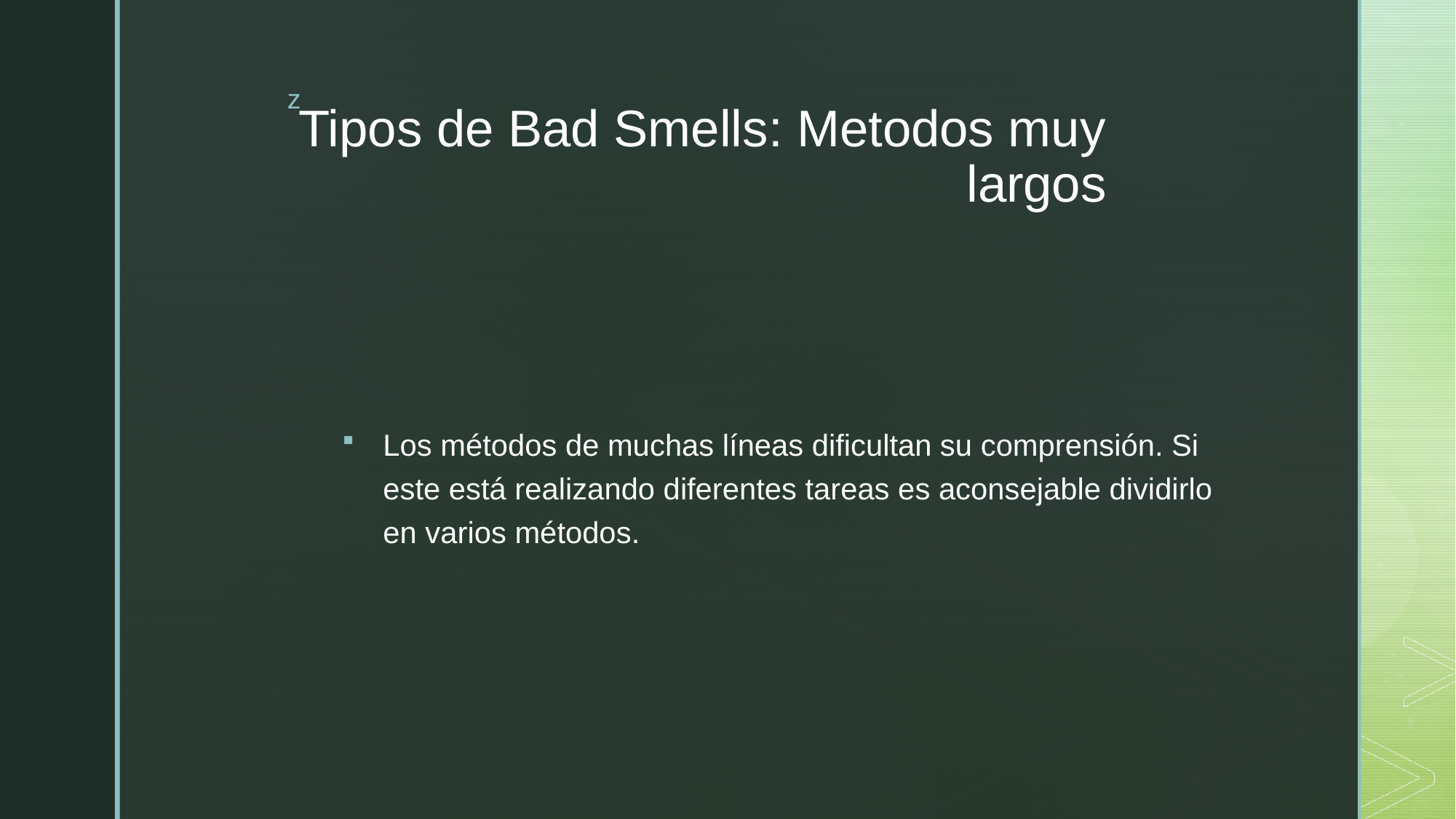

# Tipos de Bad Smells: Metodos muy largos
Los métodos de muchas líneas dificultan su comprensión. Si este está realizando diferentes tareas es aconsejable dividirlo en varios métodos.